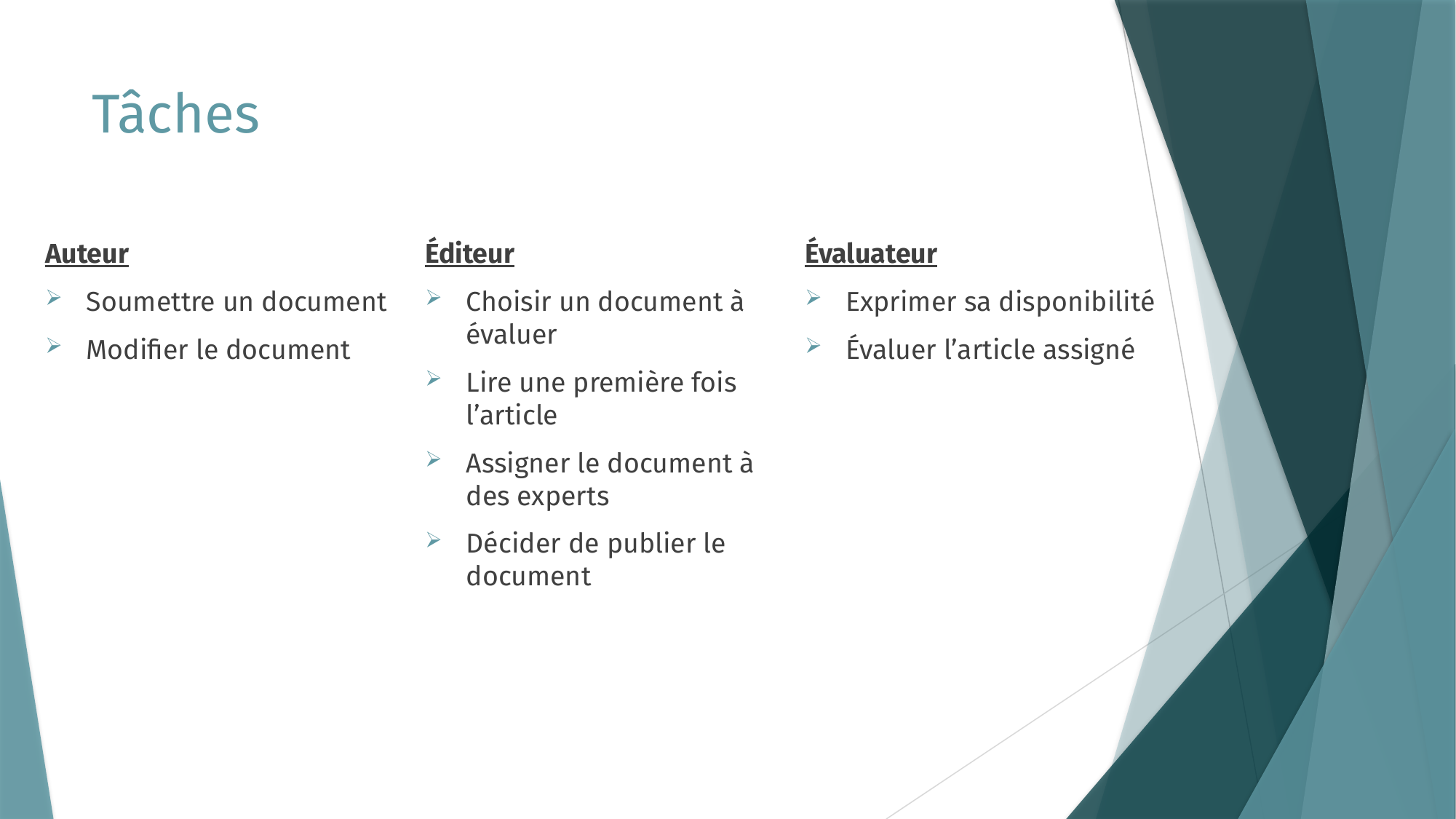

# Tâches
Auteur
Soumettre un document
Modifier le document
Éditeur
Choisir un document à évaluer
Lire une première fois l’article
Assigner le document à des experts
Décider de publier le document

Évaluateur
Exprimer sa disponibilité
Évaluer l’article assigné